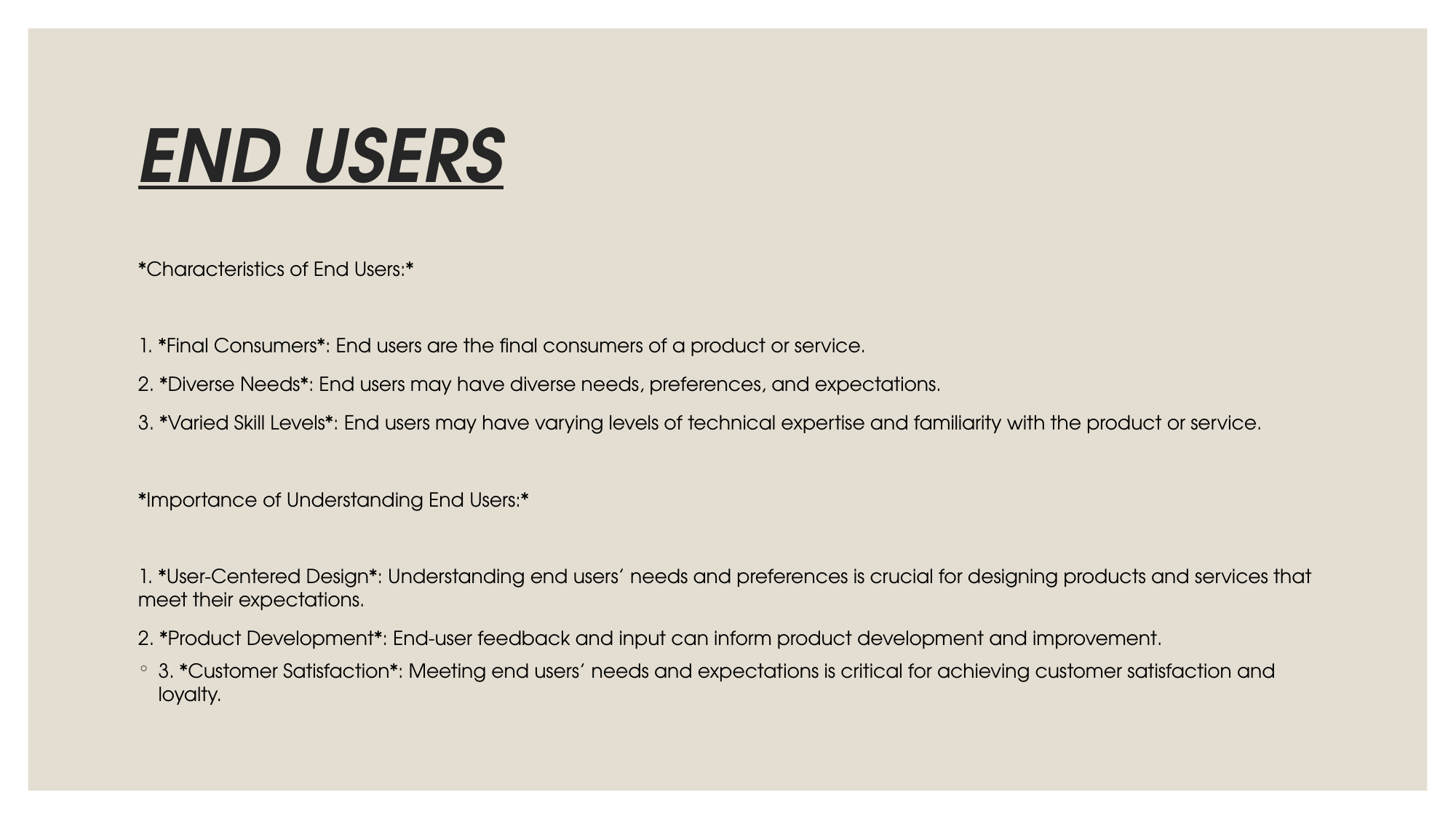

# END USERS
*Characteristics of End Users:*

1. *Final Consumers*: End users are the final consumers of a product or service.
2. *Diverse Needs*: End users may have diverse needs, preferences, and expectations.
3. *Varied Skill Levels*: End users may have varying levels of technical expertise and familiarity with the product or service.

*Importance of Understanding End Users:*

1. *User-Centered Design*: Understanding end users’ needs and preferences is crucial for designing products and services that meet their expectations.
2. *Product Development*: End-user feedback and input can inform product development and improvement.
3. *Customer Satisfaction*: Meeting end users’ needs and expectations is critical for achieving customer satisfaction and loyalty.